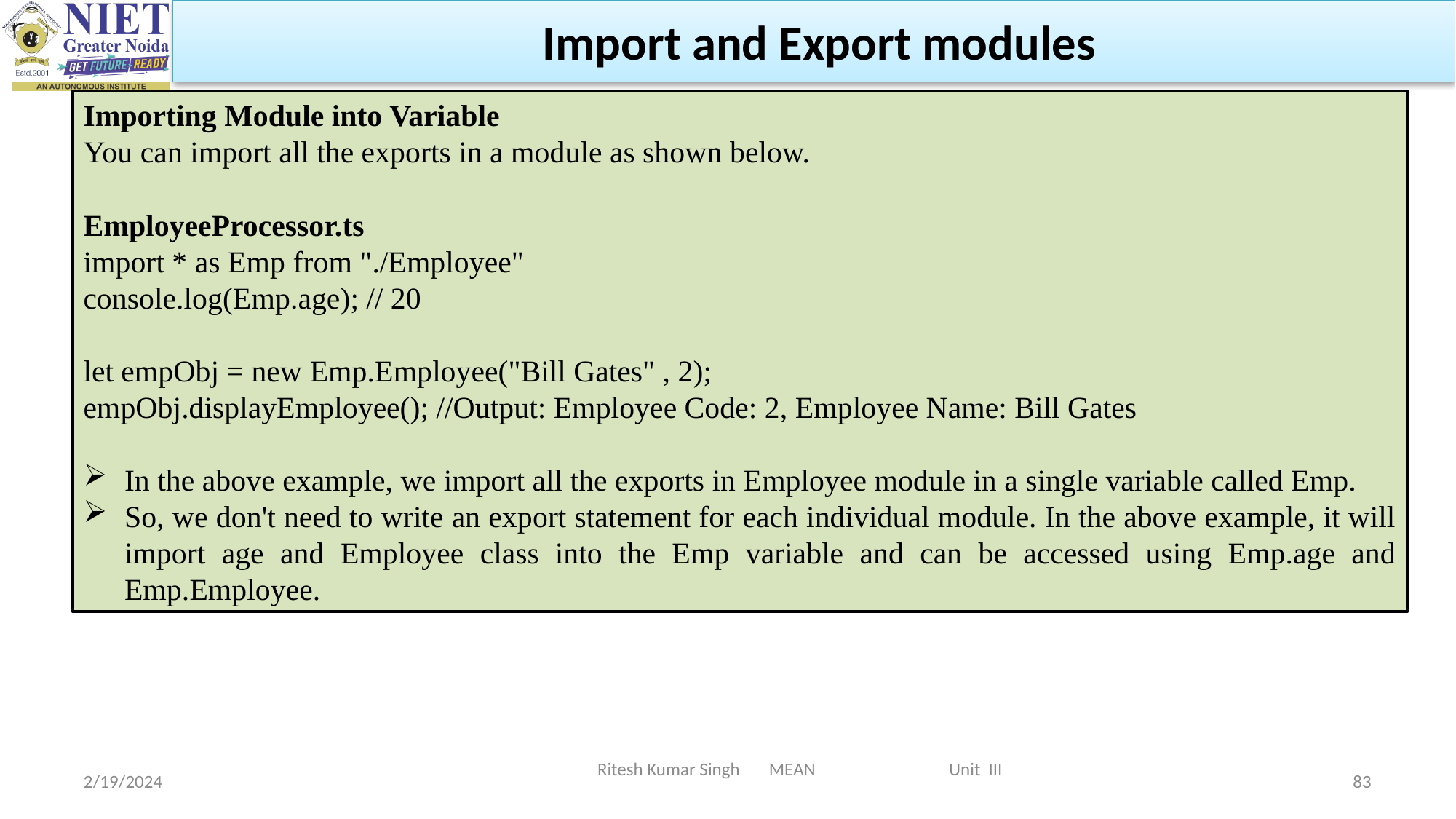

Import and Export modules
Importing Module into Variable
You can import all the exports in a module as shown below.

EmployeeProcessor.ts
import * as Emp from "./Employee"
console.log(Emp.age); // 20

let empObj = new Emp.Employee("Bill Gates" , 2);
empObj.displayEmployee(); //Output: Employee Code: 2, Employee Name: Bill Gates

In the above example, we import all the exports in Employee module in a single variable called Emp.
So, we don't need to write an export statement for each individual module. In the above example, it will import age and Employee class into the Emp variable and can be accessed using Emp.age and Emp.Employee.

Ritesh Kumar Singh       MEAN                                Unit  III
2/19/2024
83